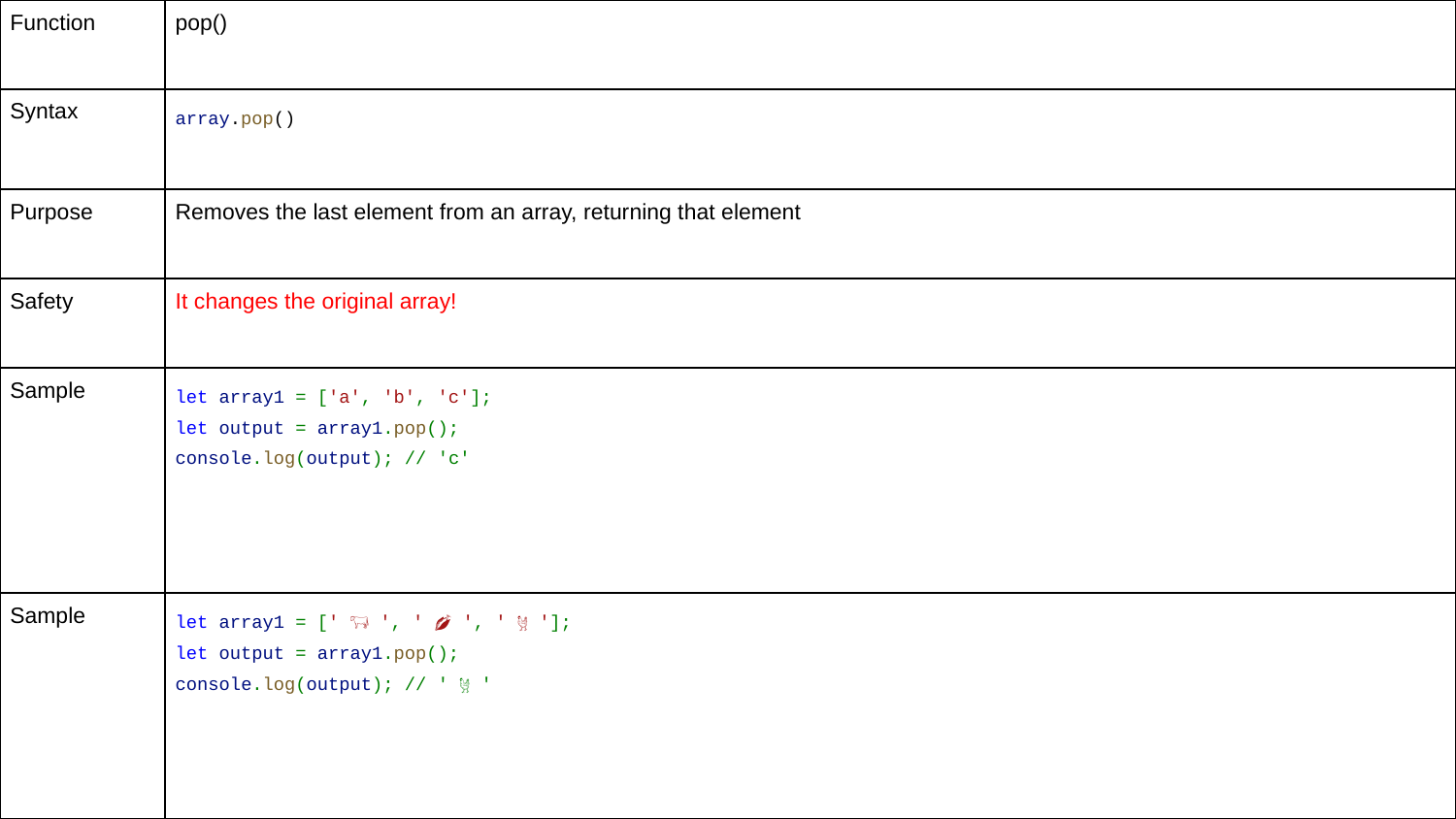

| Function | pop() |
| --- | --- |
| Syntax | array.pop() |
| Purpose | Removes the last element from an array, returning that element |
| Safety | It changes the original array! |
| Sample | let array1 = ['a', 'b', 'c']; let output = array1.pop(); console.log(output); // 'c' |
| Sample | let array1 = [' 🐄 ', ' 🌽 ', ' 🐔 ']; let output = array1.pop(); console.log(output); // ' 🐔 ' |